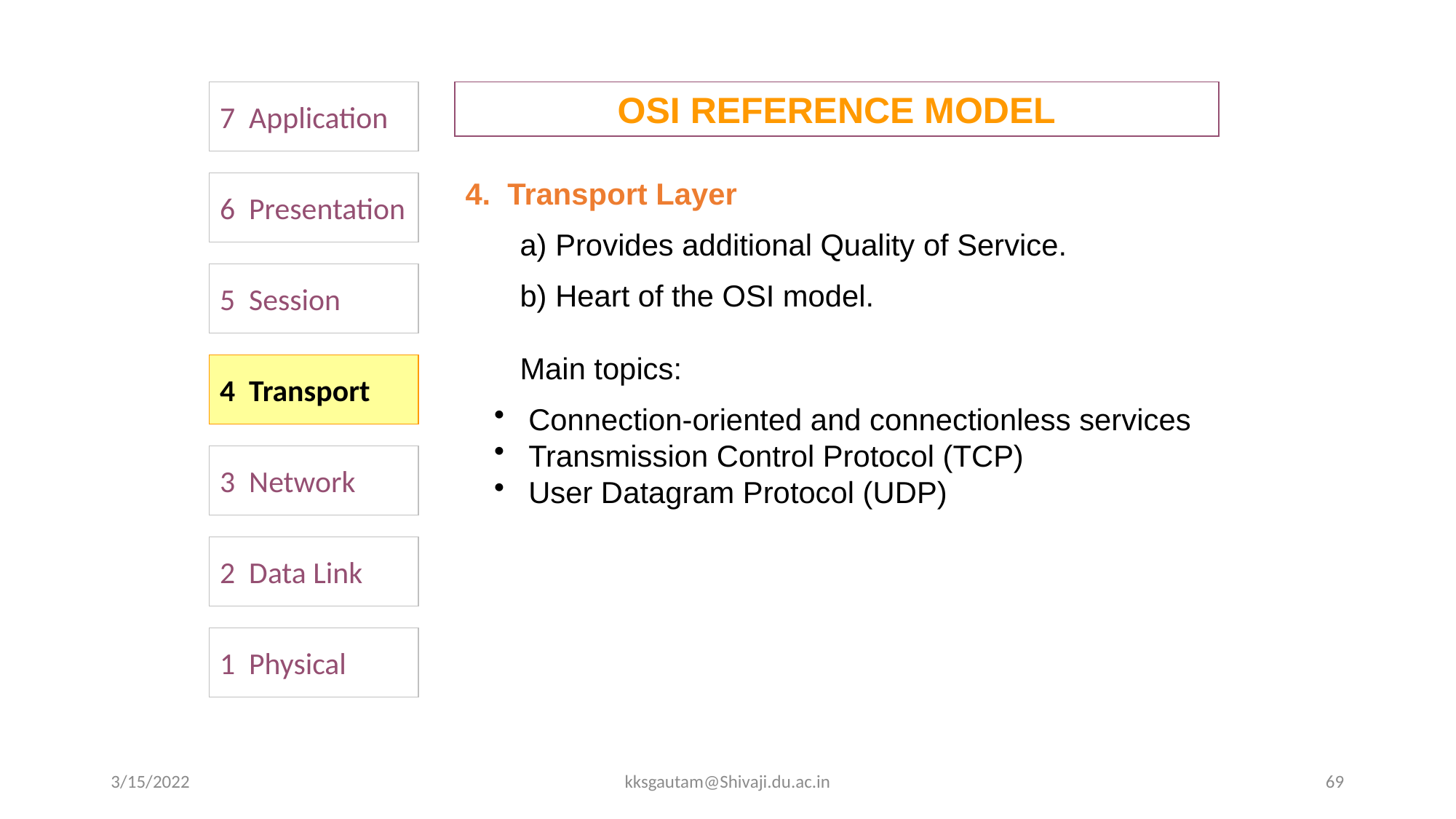

7  Application
OSI REFERENCE MODEL

4.  Transport Layer

a) Provides additional Quality of Service.

b) Heart of the OSI model.

Main topics:

 Connection-oriented and connectionless services
 Transmission Control Protocol (TCP)
 User Datagram Protocol (UDP)
6  Presentation
5  Session
4  Transport
3  Network
2  Data Link
1  Physical
3/15/2022
kksgautam@Shivaji.du.ac.in
69